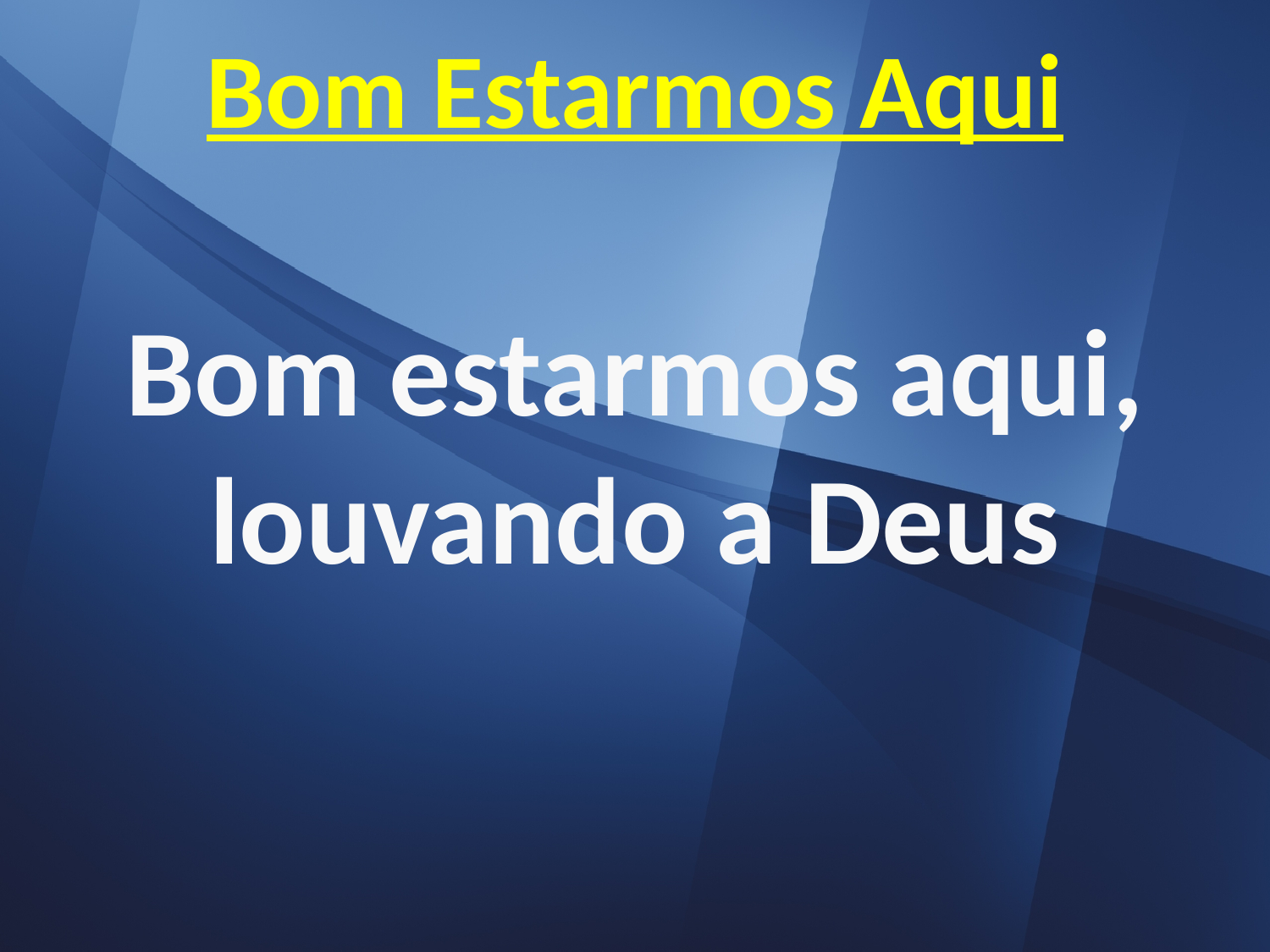

# Bom Estarmos Aqui
Bom estarmos aqui, louvando a Deus